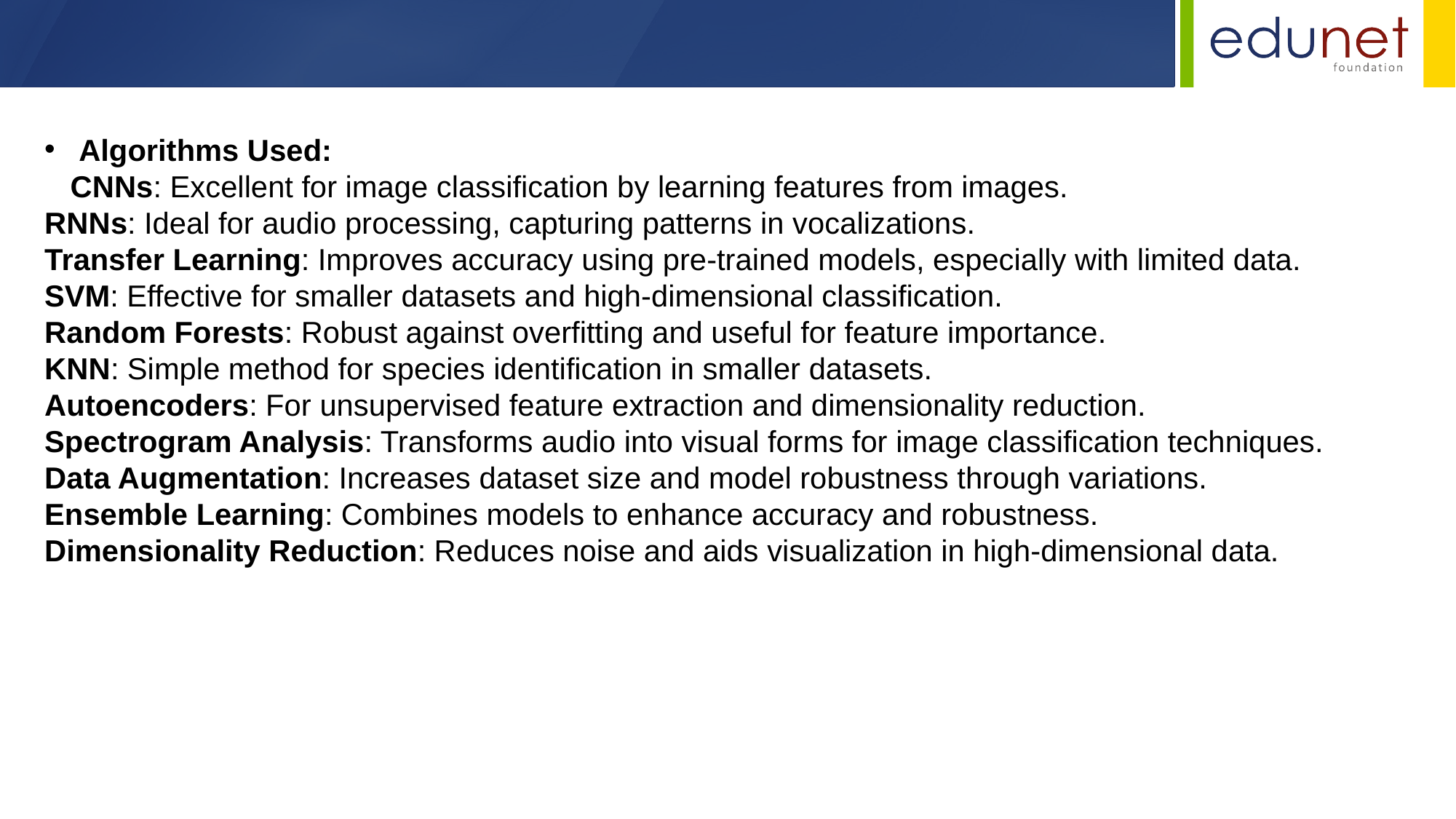

Algorithms Used:
CNNs: Excellent for image classification by learning features from images.
RNNs: Ideal for audio processing, capturing patterns in vocalizations.
Transfer Learning: Improves accuracy using pre-trained models, especially with limited data.
SVM: Effective for smaller datasets and high-dimensional classification.
Random Forests: Robust against overfitting and useful for feature importance.
KNN: Simple method for species identification in smaller datasets.
Autoencoders: For unsupervised feature extraction and dimensionality reduction.
Spectrogram Analysis: Transforms audio into visual forms for image classification techniques.
Data Augmentation: Increases dataset size and model robustness through variations.
Ensemble Learning: Combines models to enhance accuracy and robustness.
Dimensionality Reduction: Reduces noise and aids visualization in high-dimensional data.